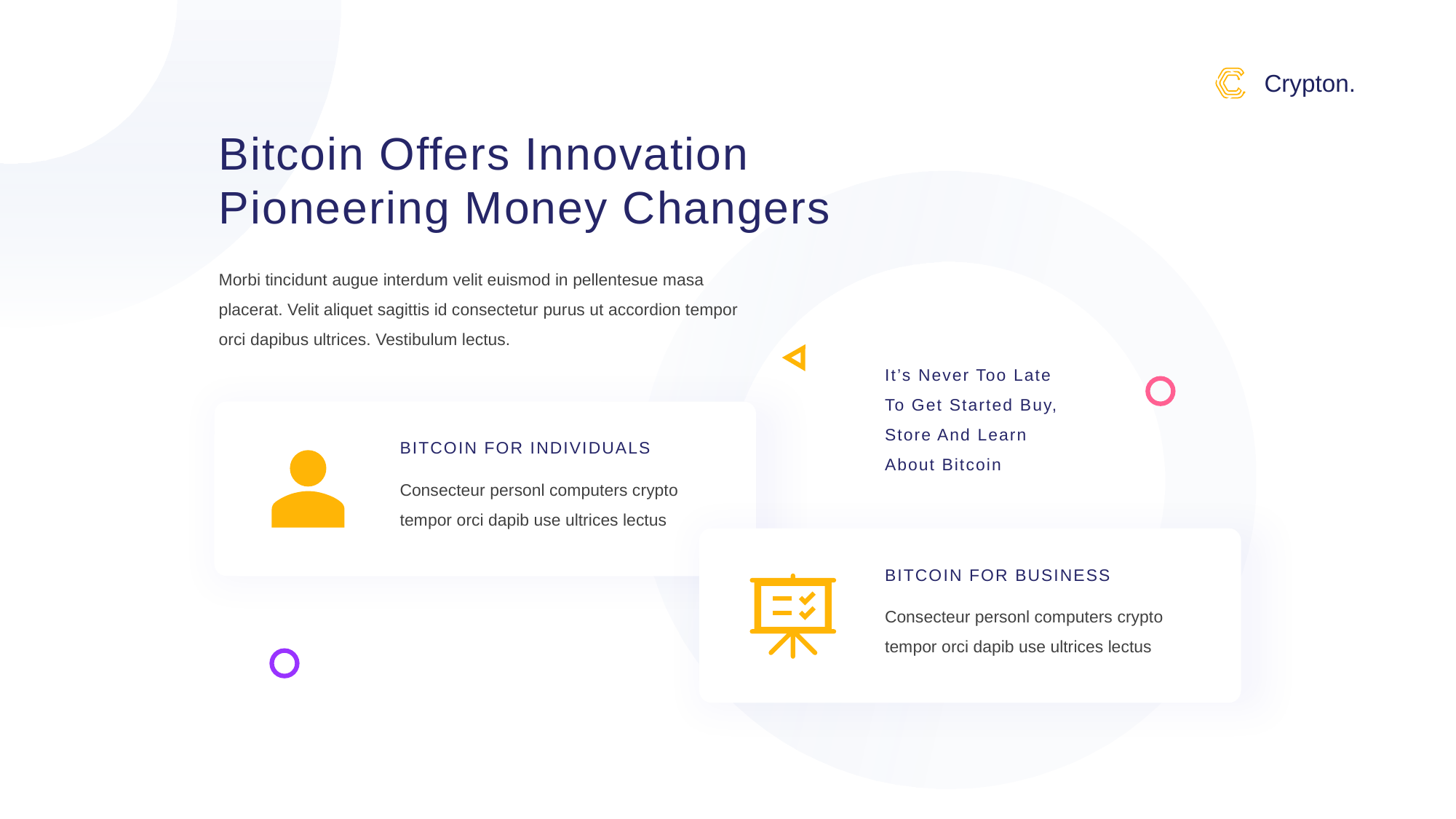

Crypton.

Bitcoin Offers Innovation
Pioneering Money Changers
Morbi tincidunt augue interdum velit euismod in pellentesue masa placerat. Velit aliquet sagittis id consectetur purus ut accordion tempor orci dapibus ultrices. Vestibulum lectus.

It’s Never Too Late To Get Started Buy, Store And Learn About Bitcoin

BITCOIN FOR INDIVIDUALS

Consecteur personl computers crypto tempor orci dapib use ultrices lectus

BITCOIN FOR BUSINESS

Consecteur personl computers crypto tempor orci dapib use ultrices lectus